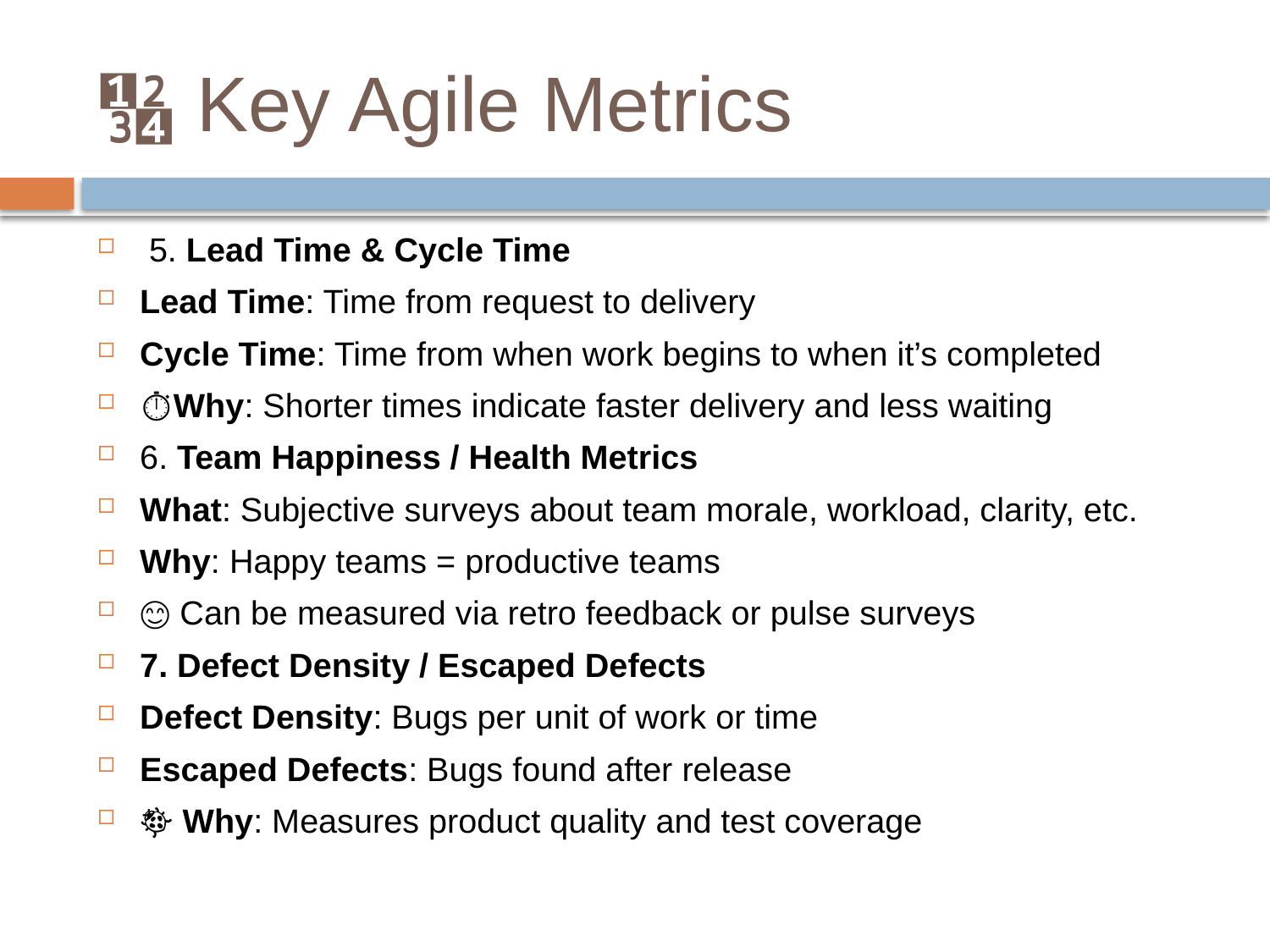

# 🔢 Key Agile Metrics
 5. Lead Time & Cycle Time
Lead Time: Time from request to delivery
Cycle Time: Time from when work begins to when it’s completed
⏱Why: Shorter times indicate faster delivery and less waiting
6. Team Happiness / Health Metrics
What: Subjective surveys about team morale, workload, clarity, etc.
Why: Happy teams = productive teams
😊 Can be measured via retro feedback or pulse surveys
7. Defect Density / Escaped Defects
Defect Density: Bugs per unit of work or time
Escaped Defects: Bugs found after release
🐞 Why: Measures product quality and test coverage